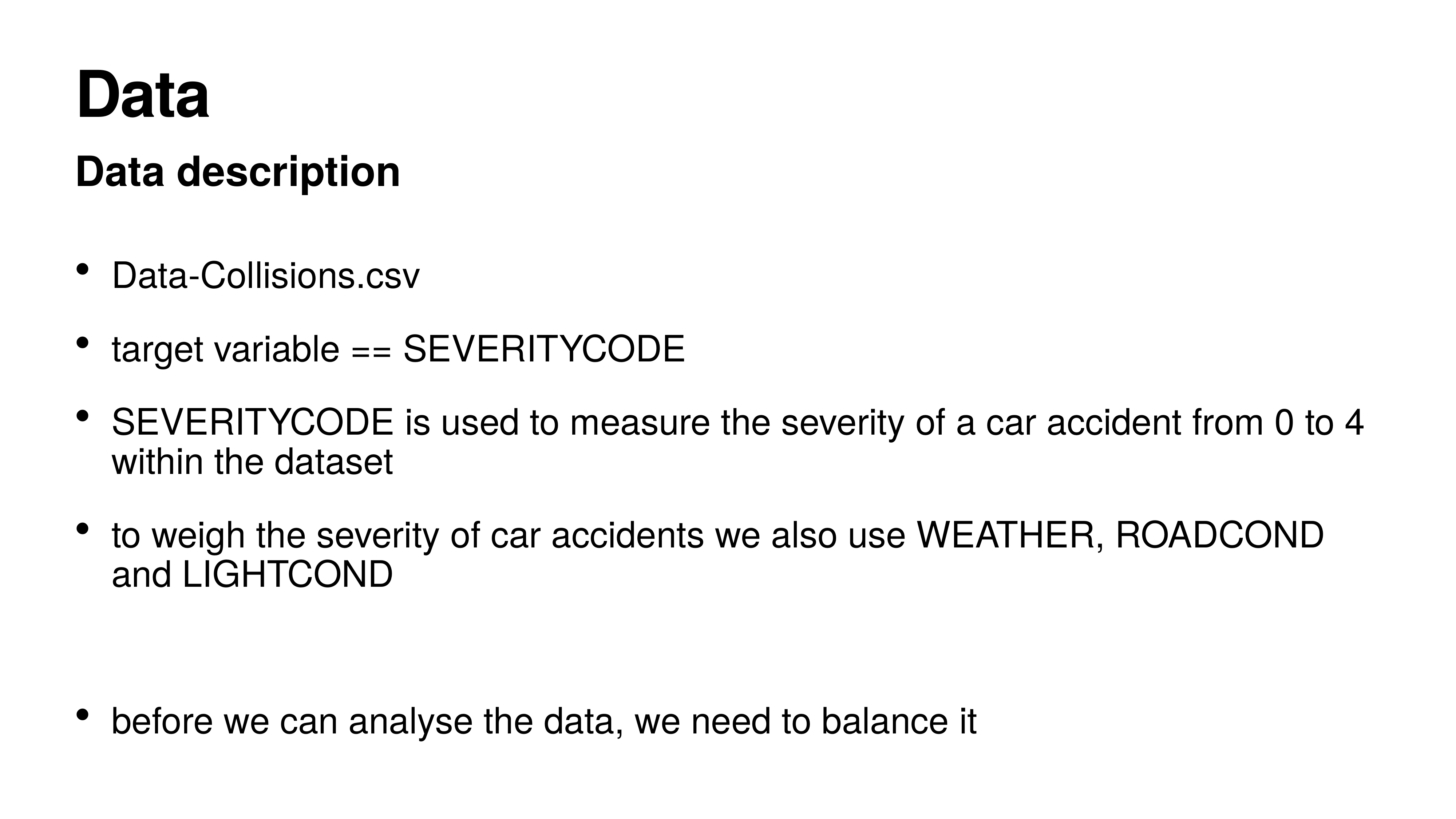

# Data
Data description
Data-Collisions.csv
target variable == SEVERITYCODE
SEVERITYCODE is used to measure the severity of a car accident from 0 to 4 within the dataset
to weigh the severity of car accidents we also use WEATHER, ROADCOND and LIGHTCOND

before we can analyse the data, we need to balance it